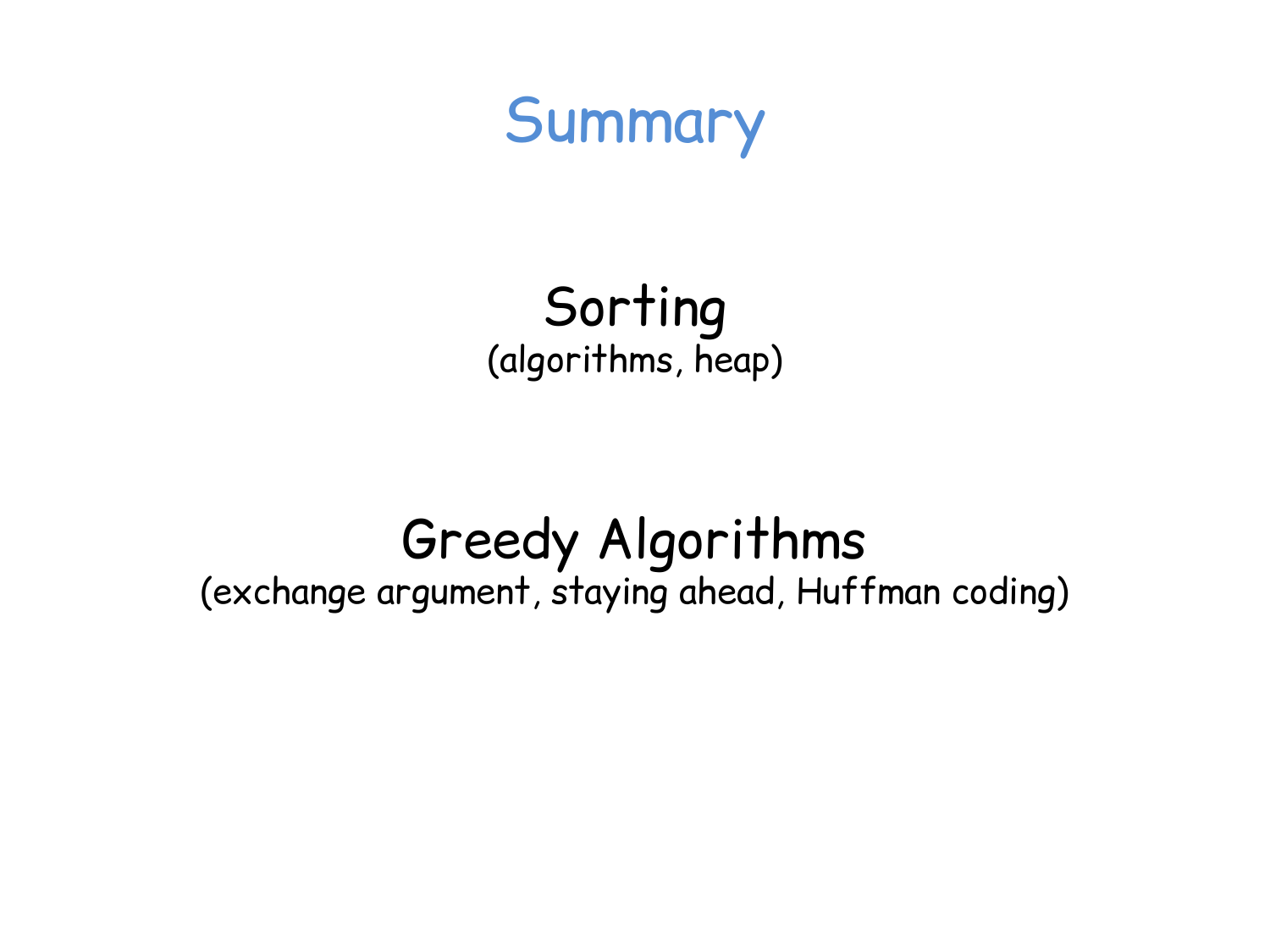

# Summary
Sorting
(algorithms, heap)

Greedy Algorithms
(exchange argument, staying ahead, Huffman coding)